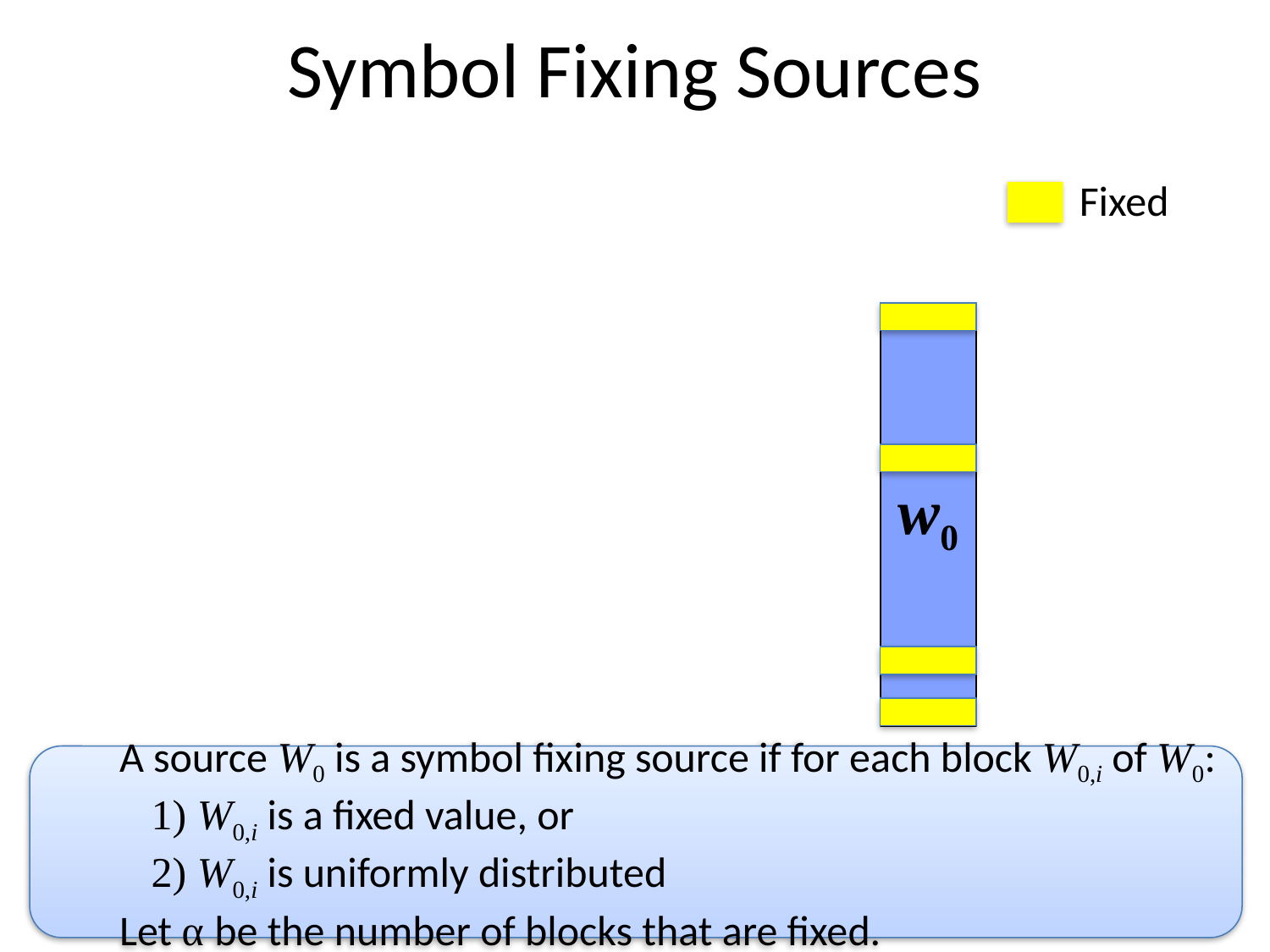

# Symbol Fixing Sources
Fixed

w0

e

A source W0 is a symbol fixing source if for each block W0,i of W0:
   1) W0,i is a fixed value, or
   2) W0,i is uniformly distributed
Let α be the number of blocks that are fixed.